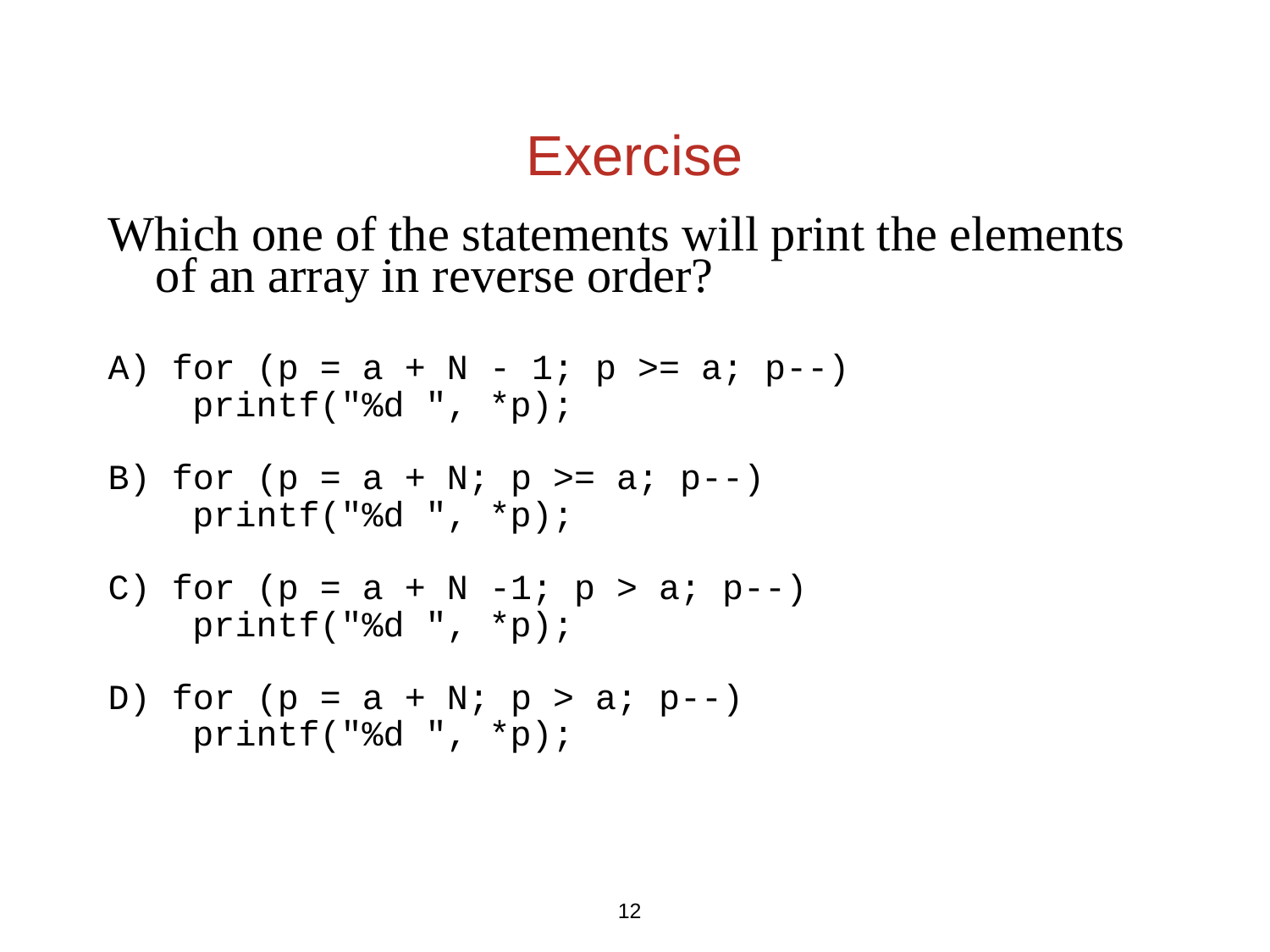

# Exercise
Which one of the statements will print the elements of an array in reverse order?

A) for (p = a + N - 1; p >= a; p--)
    printf("%d ", *p);

B) for (p = a + N; p >= a; p--)
    printf("%d ", *p);

C) for (p = a + N -1; p > a; p--)
    printf("%d ", *p);

D) for (p = a + N; p > a; p--)
    printf("%d ", *p);

12